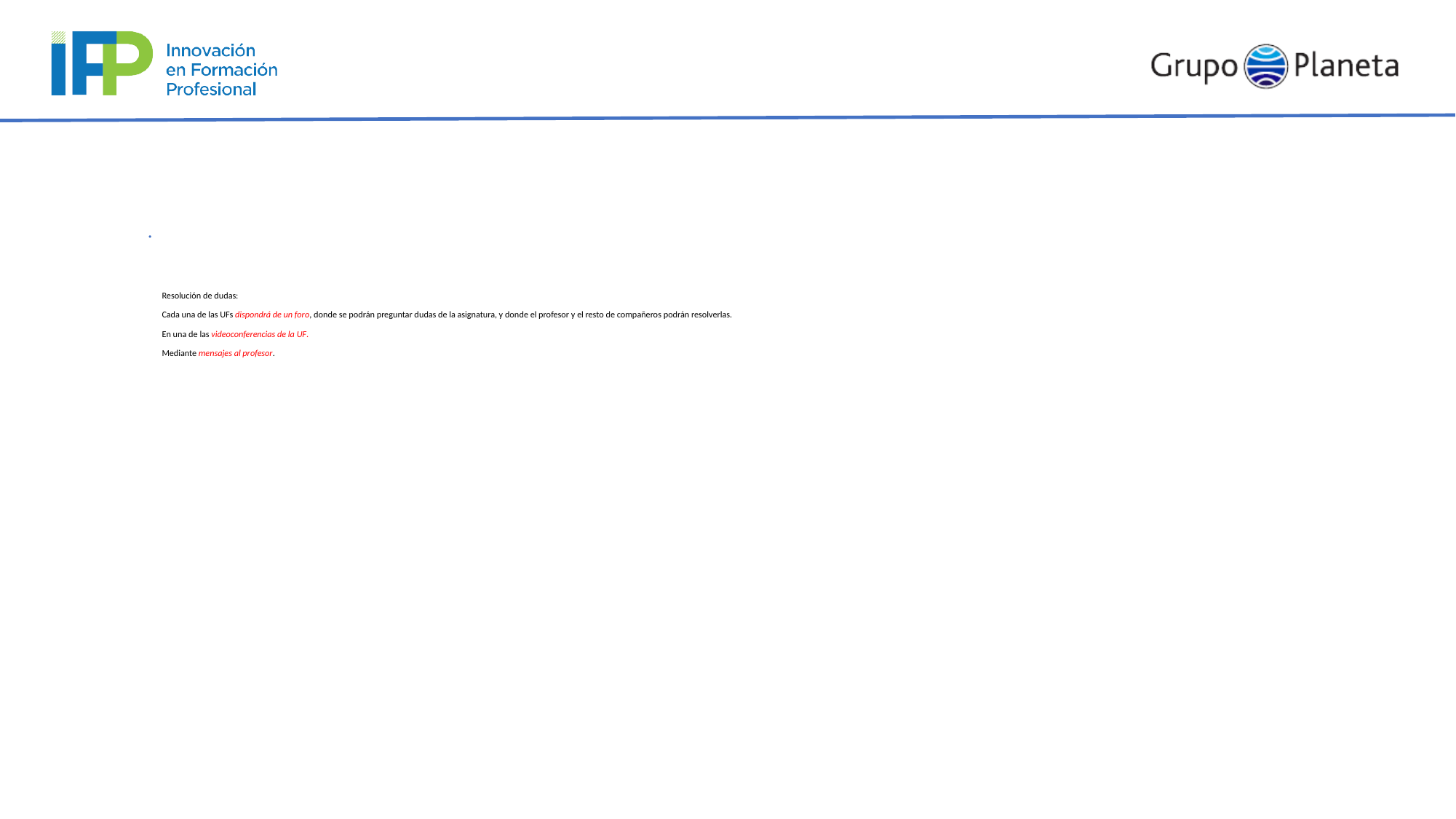

# Resolución de dudas: Cada una de las UFs dispondrá de un foro, donde se podrán preguntar dudas de la asignatura, y donde el profesor y el resto de compañeros podrán resolverlas. En una de las videoconferencias de la UF. Mediante mensajes al profesor.